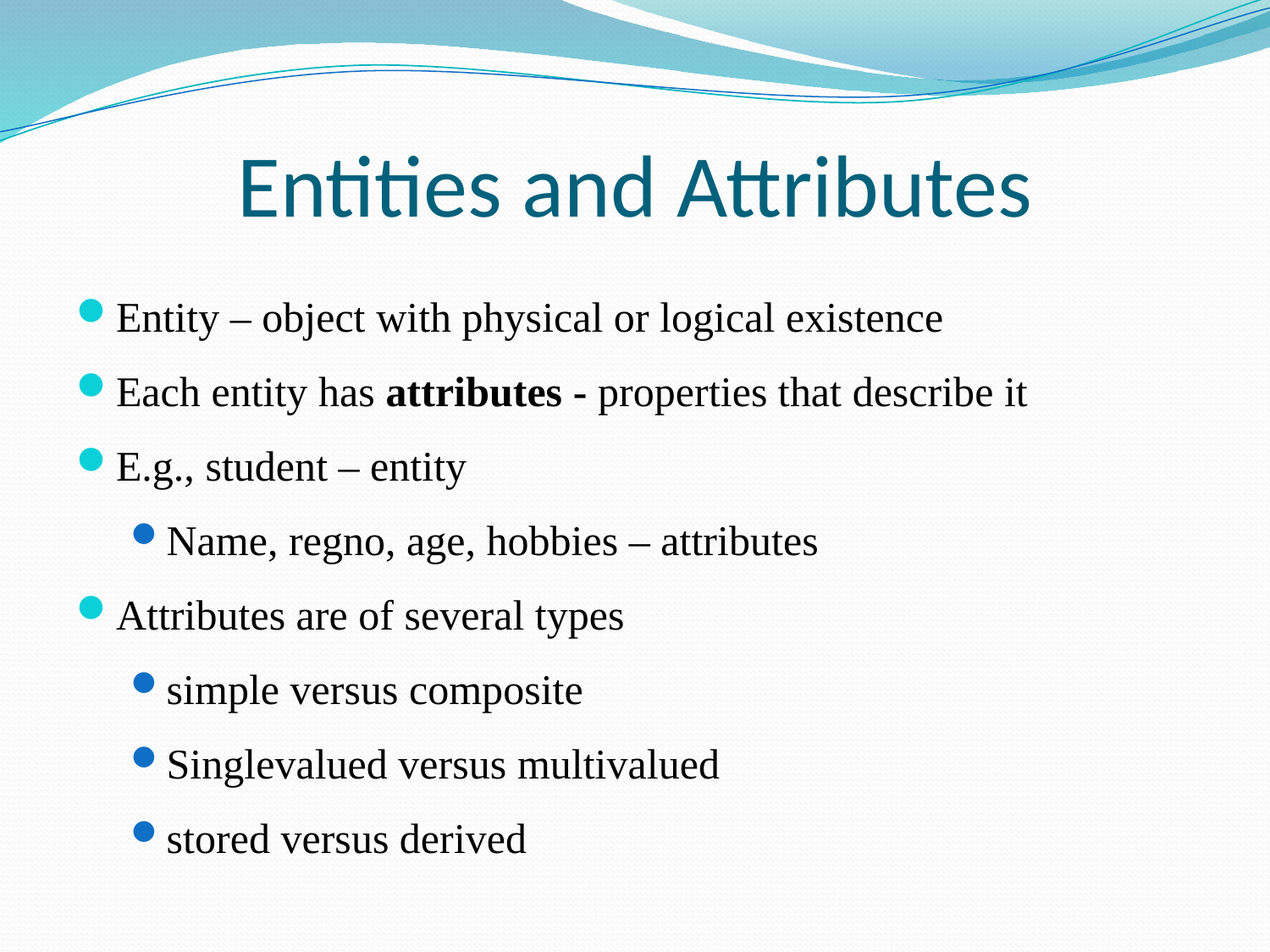

# Entities and Attributes
Entity – object with physical or logical existence
Each entity has attributes - properties that describe it
E.g., student – entity
Name, regno, age, hobbies – attributes
Attributes are of several types
simple versus composite
Singlevalued versus multivalued
stored versus derived